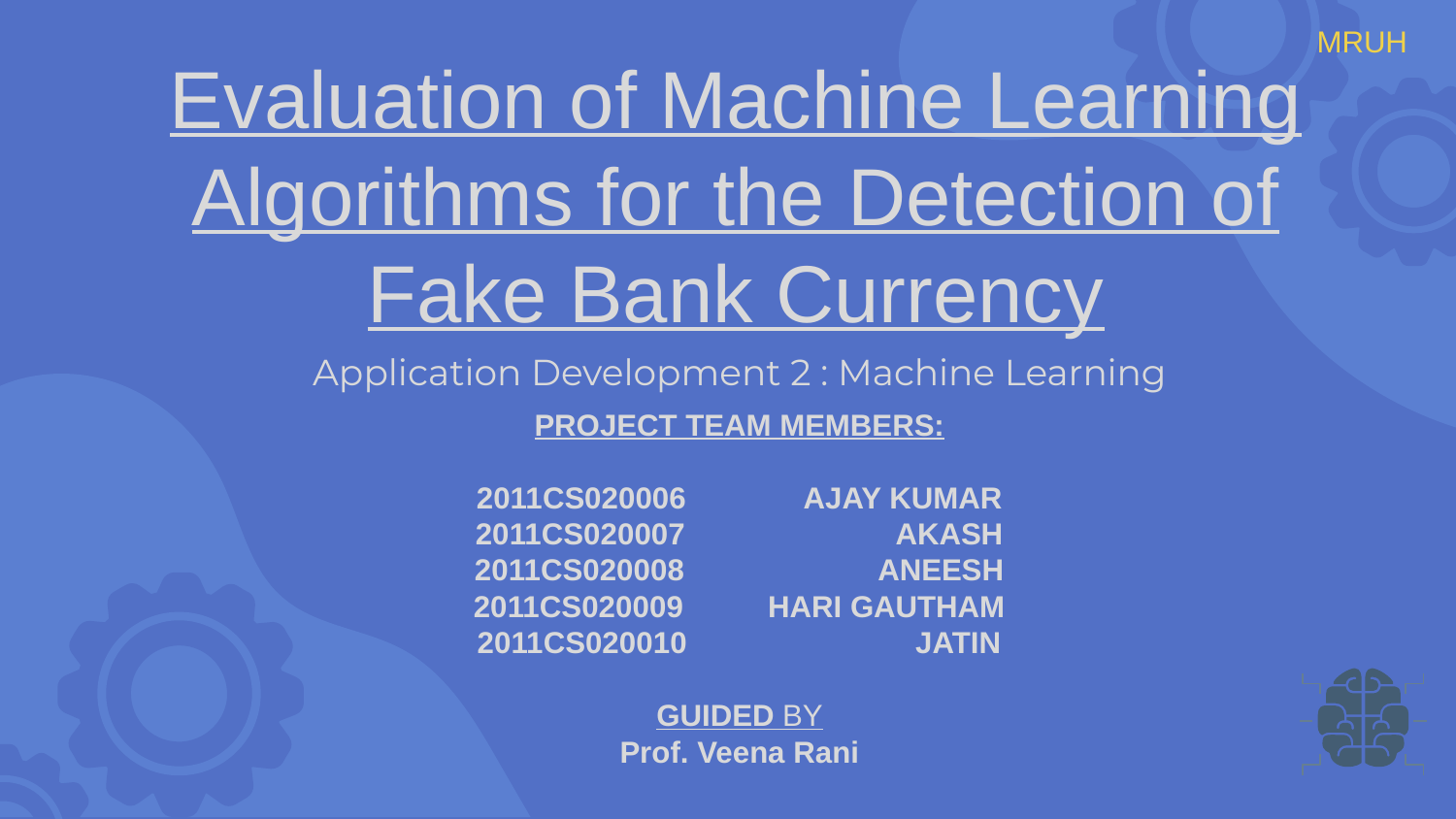

MRUH
# Evaluation of Machine Learning Algorithms for the Detection of Fake Bank Currency
Application Development 2 : Machine Learning
PROJECT TEAM MEMBERS:

2011CS020006              AJAY KUMAR
2011CS020007                         AKASH
2011CS020008                       ANEESH
2011CS020009          HARI GAUTHAM
2011CS020010                           JATIN

GUIDED BY
Prof. Veena Rani